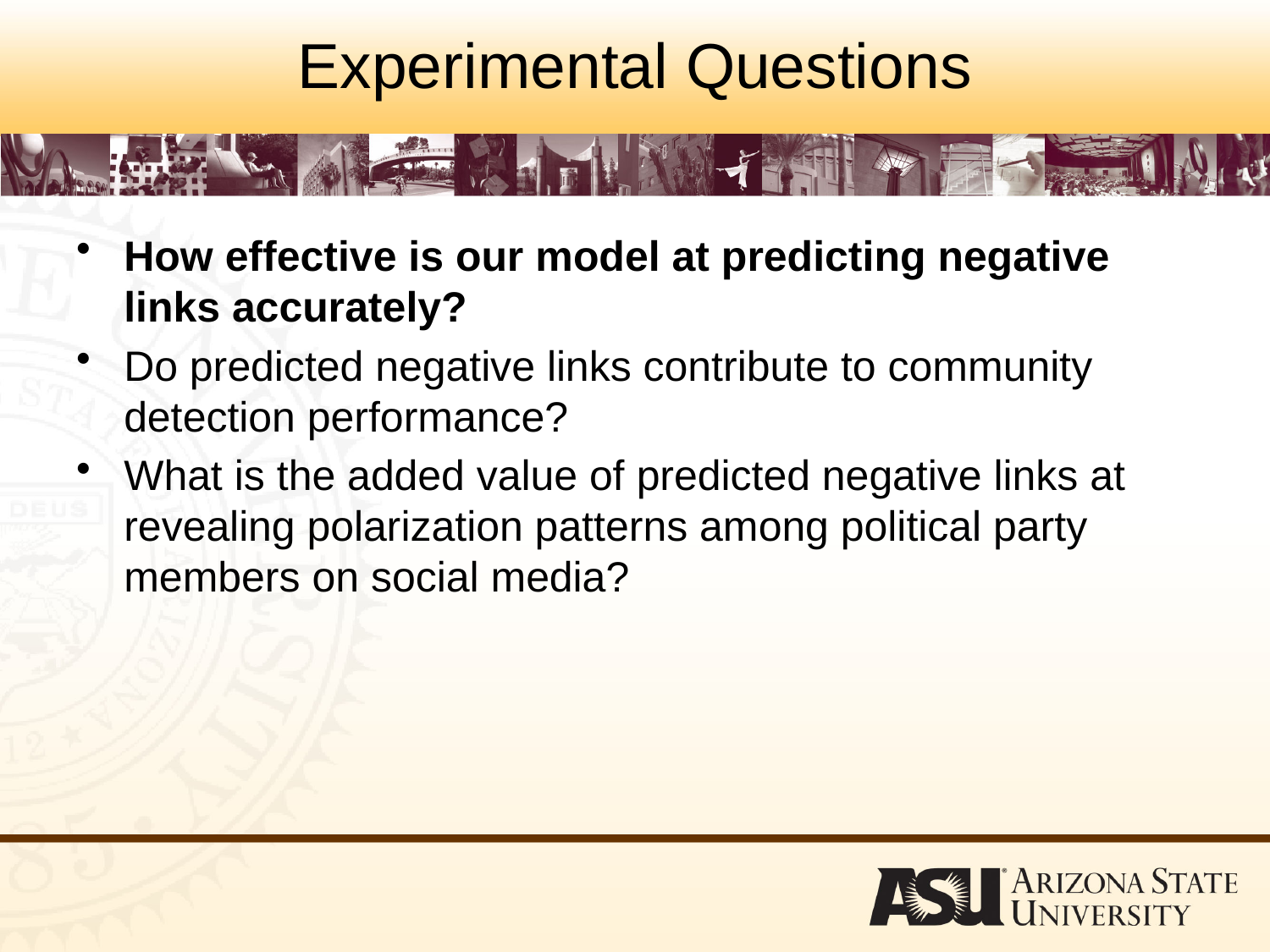

# Experimental Questions

How effective is our model at predicting negative links accurately?
Do predicted negative links contribute to community detection performance?
What is the added value of predicted negative links at revealing polarization patterns among political party members on social media?